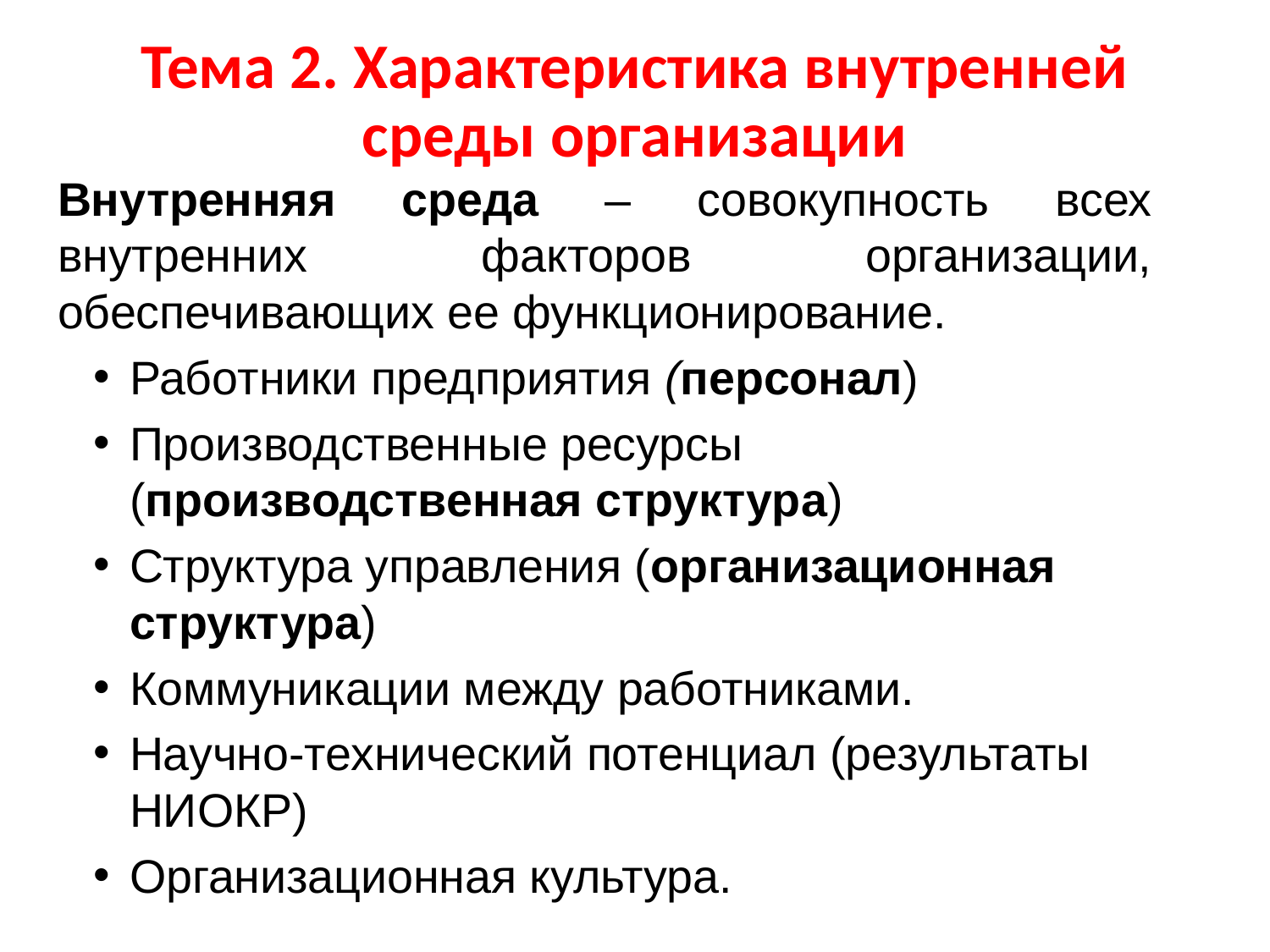

# Тема 2. Характеристика внутренней среды организации
Внутренняя среда – совокупность всех внутренних факторов организации, обеспечивающих ее функционирование.
Работники предприятия (персонал)
Производственные ресурсы (производственная структура)
Структура управления (организационная структура)
Коммуникации между работниками.
Научно-технический потенциал (результаты НИОКР)
Организационная культура.